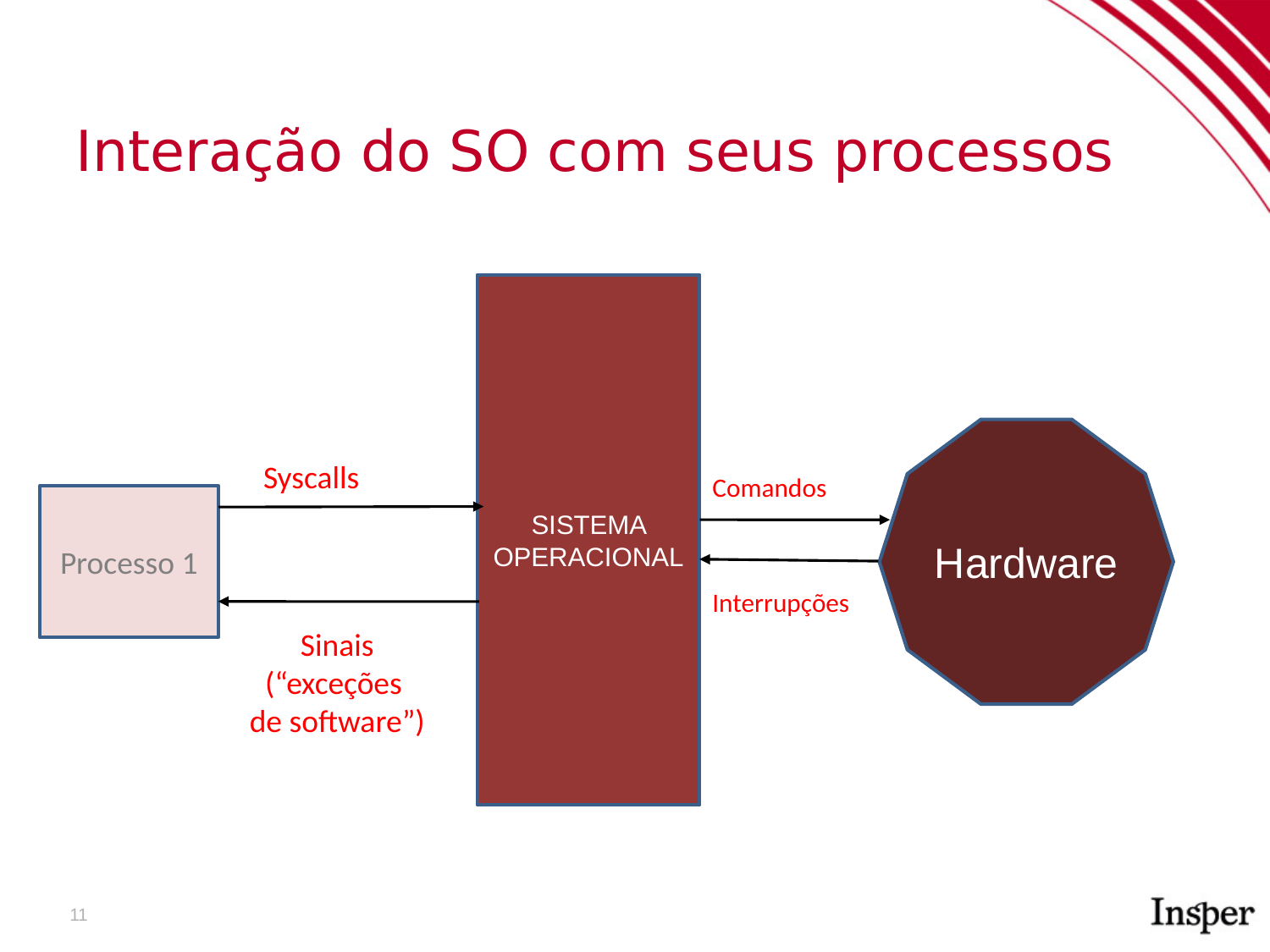

Interação do SO com seus processos
SISTEMA OPERACIONAL
Hardware
Syscalls
Comandos
Processo 1

Interrupções

Sinais
(“exceções
de software”)
11